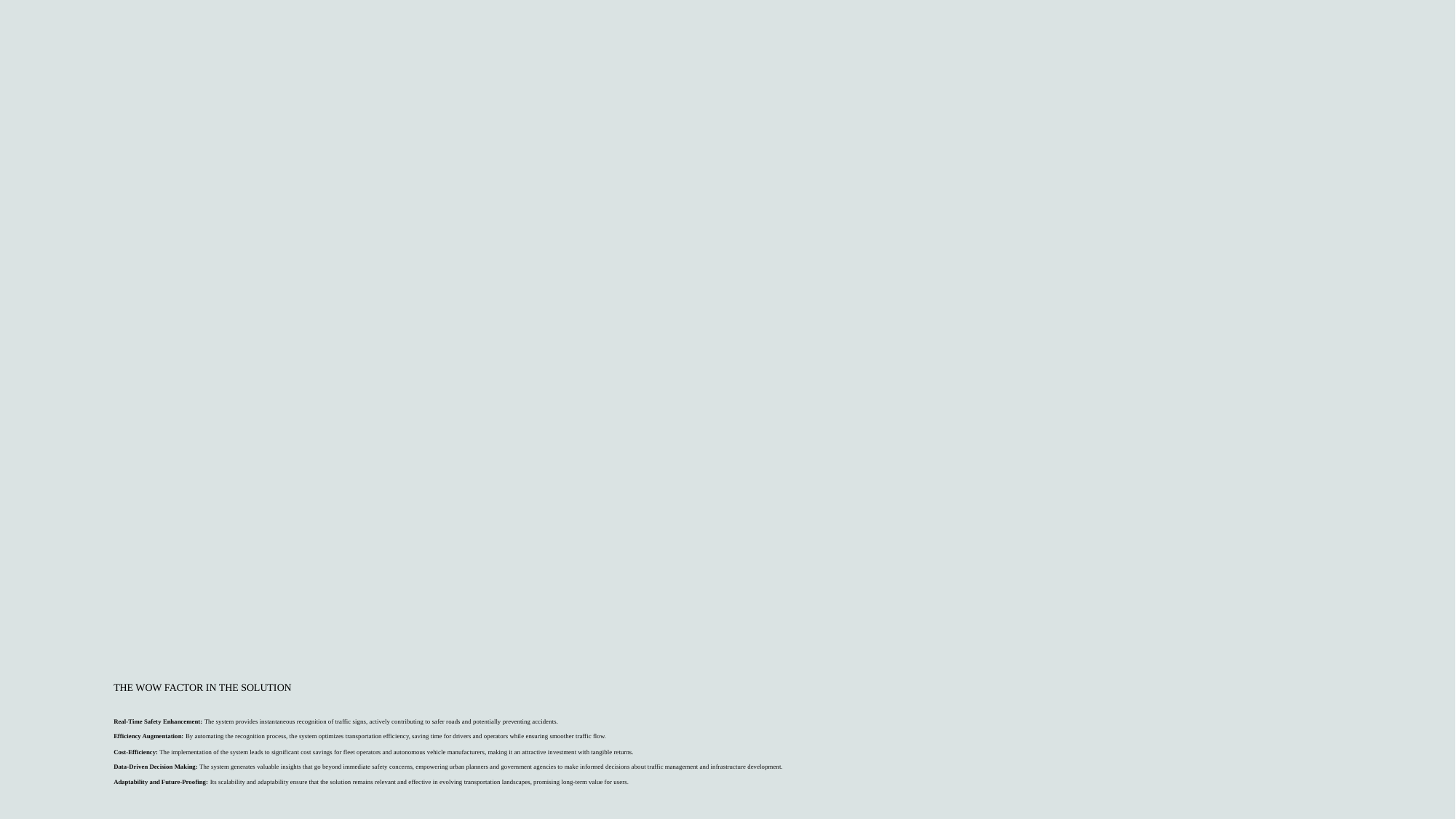

# THE WOW FACTOR IN THE SOLUTION Real-Time Safety Enhancement: The system provides instantaneous recognition of traffic signs, actively contributing to safer roads and potentially preventing accidents. Efficiency Augmentation: By automating the recognition process, the system optimizes transportation efficiency, saving time for drivers and operators while ensuring smoother traffic flow. Cost-Efficiency: The implementation of the system leads to significant cost savings for fleet operators and autonomous vehicle manufacturers, making it an attractive investment with tangible returns. Data-Driven Decision Making: The system generates valuable insights that go beyond immediate safety concerns, empowering urban planners and government agencies to make informed decisions about traffic management and infrastructure development. Adaptability and Future-Proofing: Its scalability and adaptability ensure that the solution remains relevant and effective in evolving transportation landscapes, promising long-term value for users.